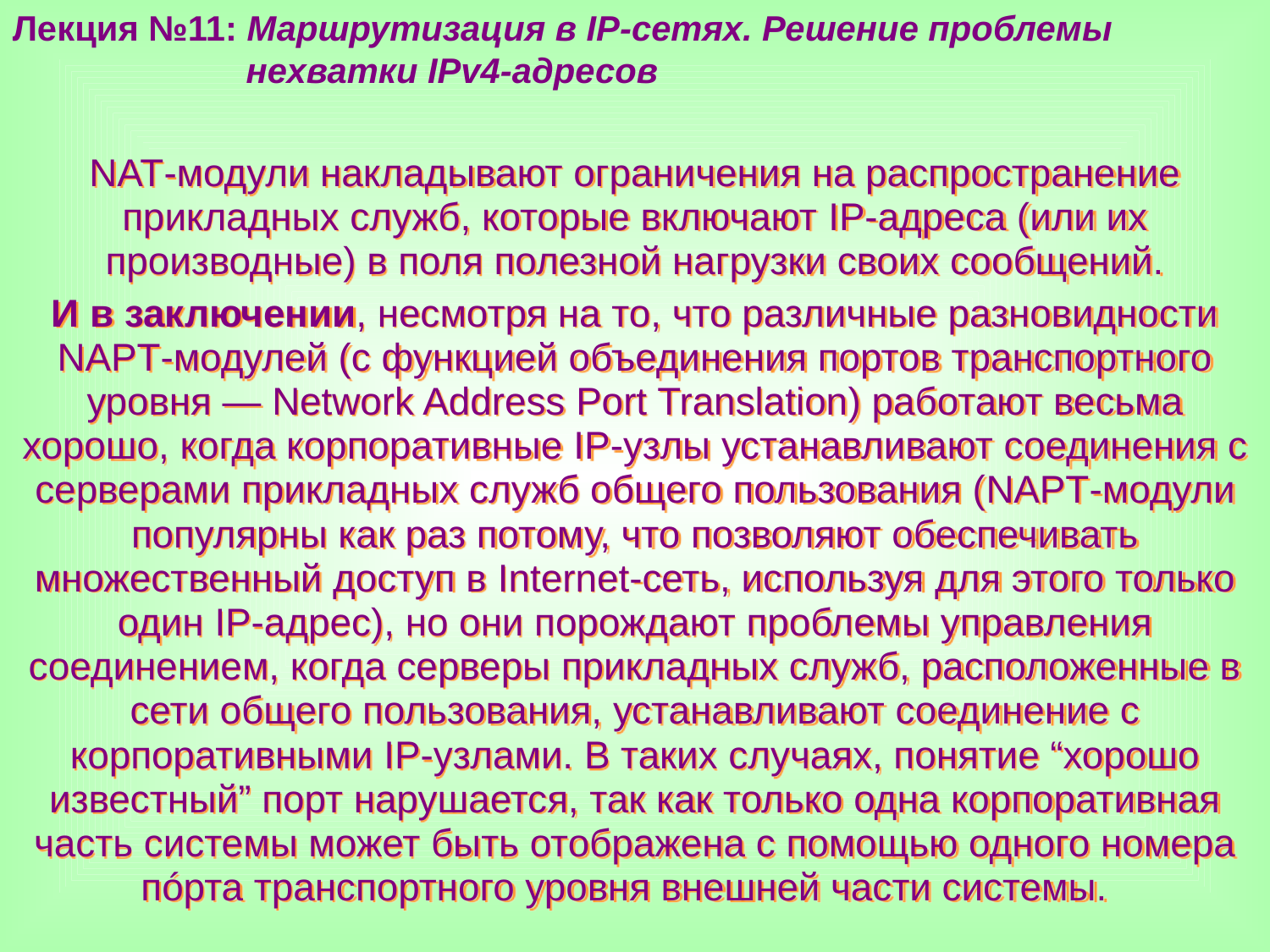

Лекция №11: Маршрутизация в IP-сетях. Решение проблемы
                        нехватки IPv4-адресов
NAT-модули накладывают ограничения на распространение прикладных служб, которые включают IP-адреса (или их производные) в поля полезной нагрузки своих сообщений.
И в заключении, несмотря на то, что различные разновидности NAPT-модулей (с функцией объединения портов транспортного уровня — Network Address Port Translation) работают весьма хорошо, когда корпоративные IP-узлы устанавливают соединения с серверами прикладных служб общего пользования (NAPT-модули популярны как раз потому, что позволяют обеспечивать множественный доступ в Internet-сеть, используя для этого только один IP-адрес), но они порождают проблемы управления соединением, когда серверы прикладных служб, расположенные в сети общего пользования, устанавливают соединение с корпоративными IP-узлами. В таких случаях, понятие “хорошо известный” порт нарушается, так как только одна корпоративная часть системы может быть отображена с помощью одного номера пóрта транспортного уровня внешней части системы.